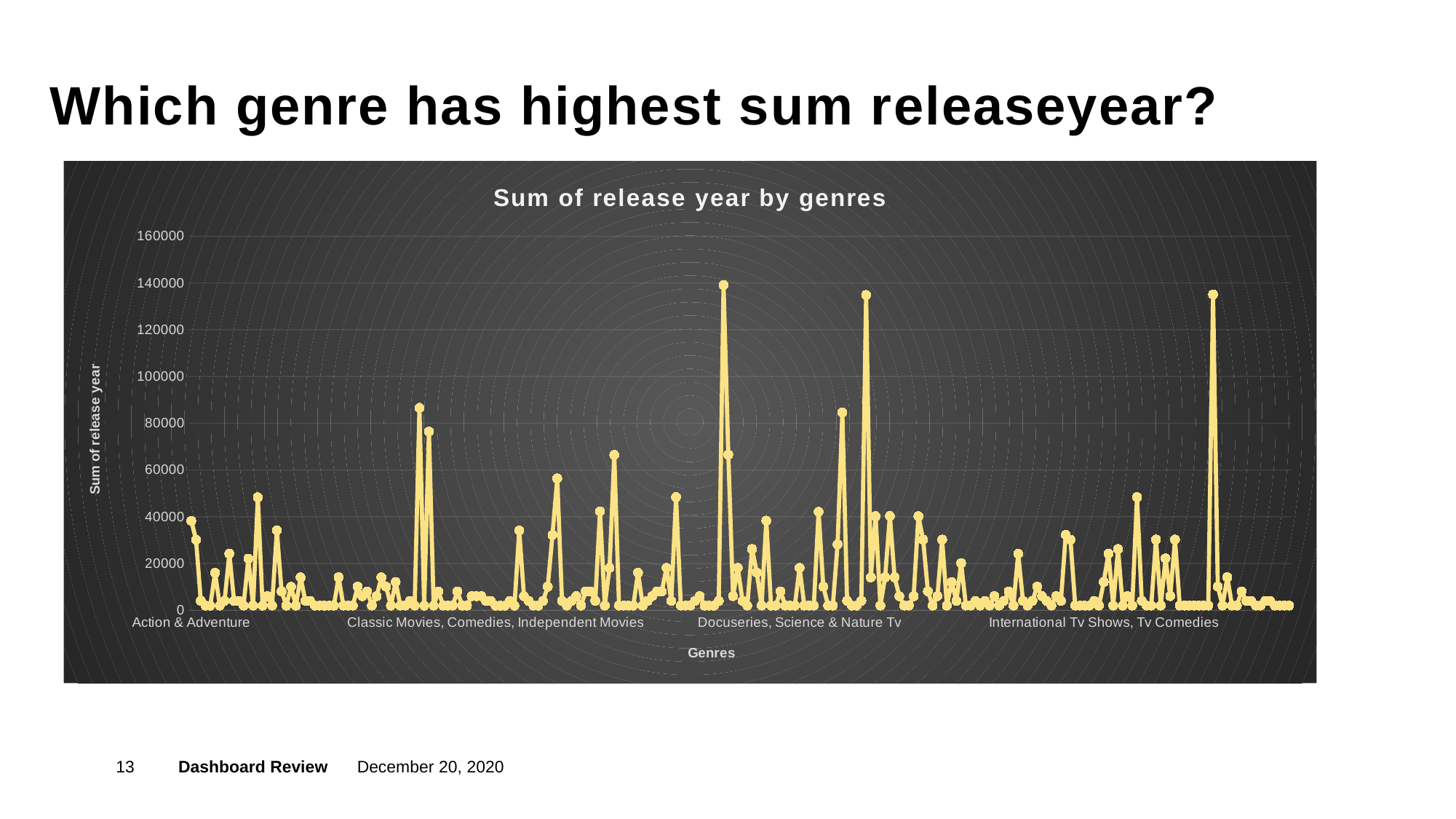

# Which genre has highest sum releaseyear?

### Chart: Sum of release year by genres

| Category | Total |
|---|---|
| Action & Adventure | 38235.0 |
| Action & Adventure, Anime Features, International Movies | 30121.0 |
| Action & Adventure, Anime Features, Sci-Fi & Fantasy | 4018.0 |
| Action & Adventure, Children & Family Movies, Comedies | 1980.0 |
| Action & Adventure, Classic Movies, International Movies | 1968.0 |
| Action & Adventure, Comedies | 16036.0 |
| Action & Adventure, Comedies, Cult Movies | 2010.0 |
| Action & Adventure, Comedies, Independent Movies | 4031.0 |
| Action & Adventure, Comedies, International Movies | 24201.0 |
| Action & Adventure, Comedies, Romantic Movies | 4022.0 |
| Action & Adventure, Comedies, Sci-Fi & Fantasy | 3999.0 |
| Action & Adventure, Documentaries, International Movies | 2017.0 |
| Action & Adventure, Dramas | 22098.0 |
| Action & Adventure, Dramas, Independent Movies | 2011.0 |
| Action & Adventure, Dramas, International Movies | 48319.0 |
| Action & Adventure, Dramas, Sci-Fi & Fantasy | 2005.0 |
| Action & Adventure, Independent Movies | 6048.0 |
| Action & Adventure, Independent Movies, Sci-Fi & Fantasy | 2009.0 |
| Action & Adventure, International Movies | 34151.0 |
| Action & Adventure, International Movies, Music & Musicals | 8045.0 |
| Action & Adventure, International Movies, Romantic Movies | 2014.0 |
| Action & Adventure, International Movies, Sci-Fi & Fantasy | 10079.0 |
| Action & Adventure, Romantic Movies | 1997.0 |
| Action & Adventure, Sci-Fi & Fantasy | 14065.0 |
| Action & Adventure, Thrillers | 4029.0 |
| Anime Features | 4026.0 |
| Anime Features, International Movies, Romantic Movies | 2013.0 |
| Anime Features, Music & Musicals, Sci-Fi & Fantasy | 2019.0 |
| Anime Series | 1985.0 |
| Anime Series, Crime Tv Shows | 2019.0 |
| Anime Series, Crime Tv Shows, International Tv Shows | 2006.0 |
| Anime Series, International Tv Shows | 14112.0 |
| Anime Series, International Tv Shows, Romantic Tv Shows | 2018.0 |
| Anime Series, International Tv Shows, Teen Tv Shows | 2014.0 |
| Anime Series, International Tv Shows, Tv Horror | 2019.0 |
| Anime Series, Kids' Tv | 10088.0 |
| British Tv Shows, Crime Tv Shows, Docuseries | 6050.0 |
| British Tv Shows, Crime Tv Shows, International Tv Shows | 8072.0 |
| British Tv Shows, Crime Tv Shows, Tv Dramas | 2016.0 |
| British Tv Shows, Docuseries | 6042.0 |
| British Tv Shows, Docuseries, International Tv Shows | 14100.0 |
| British Tv Shows, Docuseries, Science & Nature Tv | 10077.0 |
| British Tv Shows, Docuseries, Tv Comedies | 2014.0 |
| British Tv Shows, International Tv Shows, Reality Tv | 12107.0 |
| British Tv Shows, International Tv Shows, Romantic Tv Shows | 2018.0 |
| British Tv Shows, Reality Tv | 2017.0 |
| British Tv Shows, Tv Comedies | 4004.0 |
| British Tv Shows, Tv Horror, Tv Thrillers | 2008.0 |
| Children & Family Movies | 86595.0 |
| Children & Family Movies, Classic Movies | 1973.0 |
| Children & Family Movies, Comedies | 76470.0 |
| Children & Family Movies, Comedies, Dramas | 2018.0 |
| Children & Family Movies, Comedies, Romantic Movies | 8049.0 |
| Children & Family Movies, Comedies, Sci-Fi & Fantasy | 2018.0 |
| Children & Family Movies, Comedies, Sports Movies | 2007.0 |
| Children & Family Movies, Documentaries, International Movies | 2016.0 |
| Children & Family Movies, Dramas | 8055.0 |
| Children & Family Movies, Dramas, Faith & Spirituality | 2000.0 |
| Children & Family Movies, Dramas, International Movies | 2008.0 |
| Children & Family Movies, Dramas, Romantic Movies | 6053.0 |
| Children & Family Movies, Dramas, Sports Movies | 6035.0 |
| Children & Family Movies, Music & Musicals | 6051.0 |
| Children & Family Movies, Sci-Fi & Fantasy | 4028.0 |
| Classic Movies, Comedies, Cult Movies | 3960.0 |
| Classic Movies, Comedies, Independent Movies | 1986.0 |
| Classic Movies, Comedies, Sports Movies | 1974.0 |
| Classic Movies, Dramas, Independent Movies | 1993.0 |
| Classic Movies, Dramas, International Movies | 3942.0 |
| Classic Movies, Dramas, Sports Movies | 1980.0 |
| Comedies | 34123.0 |
| Comedies, Cult Movies | 6011.0 |
| Comedies, Cult Movies, Dramas | 3996.0 |
| Comedies, Cult Movies, Horror Movies | 2007.0 |
| Comedies, Cult Movies, International Movies | 1970.0 |
| Comedies, Documentaries | 3998.0 |
| Comedies, Dramas | 10079.0 |
| Comedies, Dramas, Independent Movies | 32209.0 |
| Comedies, Dramas, International Movies | 56396.0 |
| Comedies, Dramas, Lgbtq Movies | 4034.0 |
| Comedies, Dramas, Romantic Movies | 2016.0 |
| Comedies, Horror Movies | 4034.0 |
| Comedies, Horror Movies, International Movies | 6048.0 |
| Comedies, Independent Movies | 2015.0 |
| Comedies, Independent Movies, International Movies | 8045.0 |
| Comedies, Independent Movies, Romantic Movies | 8035.0 |
| Comedies, Independent Movies, Thrillers | 4033.0 |
| Comedies, International Movies | 42341.0 |
| Comedies, International Movies, Lgbtq Movies | 2018.0 |
| Comedies, International Movies, Music & Musicals | 18092.0 |
| Comedies, International Movies, Romantic Movies | 66453.0 |
| Comedies, International Movies, Sci-Fi & Fantasy | 2011.0 |
| Comedies, International Movies, Sports Movies | 2016.0 |
| Comedies, International Movies, Thrillers | 2018.0 |
| Comedies, Music & Musicals | 2012.0 |
| Comedies, Romantic Movies | 16080.0 |
| Comedies, Sci-Fi & Fantasy | 2001.0 |
| Comedies, Sports Movies | 4015.0 |
| Crime Tv Shows, Docuseries | 6055.0 |
| Crime Tv Shows, Docuseries, International Tv Shows | 8071.0 |
| Crime Tv Shows, International Tv Shows, Korean Tv Shows | 8069.0 |
| Crime Tv Shows, International Tv Shows, Spanish-Language Tv Shows | 18161.0 |
| Crime Tv Shows, International Tv Shows, Tv Action & Adventure | 4037.0 |
| Crime Tv Shows, International Tv Shows, Tv Dramas | 48413.0 |
| Crime Tv Shows, International Tv Shows, Tv Sci-Fi & Fantasy | 2017.0 |
| Crime Tv Shows, Tv Action & Adventure, Tv Dramas | 2018.0 |
| Crime Tv Shows, Tv Comedies, Tv Dramas | 2018.0 |
| Crime Tv Shows, Tv Dramas | 4036.0 |
| Crime Tv Shows, Tv Dramas, Tv Mysteries | 6051.0 |
| Cult Movies, Dramas, Independent Movies | 2015.0 |
| Cult Movies, Dramas, Thrillers | 2007.0 |
| Cult Movies, Horror Movies | 1992.0 |
| Cult Movies, Horror Movies, Independent Movies | 3992.0 |
| Documentaries | 139092.0 |
| Documentaries, International Movies | 66551.0 |
| Documentaries, International Movies, Music & Musicals | 6053.0 |
| Documentaries, International Movies, Sports Movies | 18146.0 |
| Documentaries, Lgbtq Movies | 4035.0 |
| Documentaries, Lgbtq Movies, Music & Musicals | 2017.0 |
| Documentaries, Music & Musicals | 26212.0 |
| Documentaries, Sports Movies | 16135.0 |
| Documentaries, Stand-Up Comedy | 2019.0 |
| Docuseries | 38326.0 |
| Docuseries, International Tv Shows | 2014.0 |
| Docuseries, International Tv Shows, Reality Tv | 2018.0 |
| Docuseries, International Tv Shows, Science & Nature Tv | 8069.0 |
| Docuseries, International Tv Shows, Spanish-Language Tv Shows | 2018.0 |
| Docuseries, Kids' Tv, Science & Nature Tv | 2018.0 |
| Docuseries, Reality Tv | 1988.0 |
| Docuseries, Science & Nature Tv | 18145.0 |
| Docuseries, Spanish-Language Tv Shows | 2020.0 |
| Docuseries, Stand-Up Comedy & Talk Shows | 2013.0 |
| Docuseries, Tv Dramas | 2018.0 |
| Dramas | 42093.0 |
| Dramas, Faith & Spirituality | 10075.0 |
| Dramas, Faith & Spirituality, International Movies | 2017.0 |
| Dramas, Faith & Spirituality, Romantic Movies | 2013.0 |
| Dramas, Independent Movies | 28187.0 |
| Dramas, Independent Movies, International Movies | 84627.0 |
| Dramas, Independent Movies, Lgbtq Movies | 4028.0 |
| Dramas, Independent Movies, Romantic Movies | 2015.0 |
| Dramas, Independent Movies, Sci-Fi & Fantasy | 2015.0 |
| Dramas, Independent Movies, Thrillers | 4033.0 |
| Dramas, International Movies | 134860.0 |
| Dramas, International Movies, Music & Musicals | 14066.0 |
| Dramas, International Movies, Romantic Movies | 40236.0 |
| Dramas, International Movies, Sci-Fi & Fantasy | 2015.0 |
| Dramas, International Movies, Sports Movies | 14109.0 |
| Dramas, International Movies, Thrillers | 40325.0 |
| Dramas, Romantic Movies | 14113.0 |
| Dramas, Romantic Movies, Sci-Fi & Fantasy | 6030.0 |
| Dramas, Romantic Movies, Sports Movies | 2017.0 |
| Dramas, Sci-Fi & Fantasy, Thrillers | 2019.0 |
| Dramas, Sports Movies | 5998.0 |
| Dramas, Thrillers | 40215.0 |
| Horror Movies | 30210.0 |
| Horror Movies, Independent Movies | 8065.0 |
| Horror Movies, Independent Movies, International Movies | 2015.0 |
| Horror Movies, Independent Movies, Thrillers | 6046.0 |
| Horror Movies, International Movies | 30220.0 |
| Horror Movies, International Movies, Sci-Fi & Fantasy | 2018.0 |
| Horror Movies, International Movies, Thrillers | 12059.0 |
| Horror Movies, Sci-Fi & Fantasy, Thrillers | 4028.0 |
| Horror Movies, Thrillers | 20153.0 |
| Independent Movies, International Movies, Thrillers | 2018.0 |
| Independent Movies, Sci-Fi & Fantasy, Thrillers | 2017.0 |
| Independent Movies, Thrillers | 4023.0 |
| International Movies | 2019.0 |
| International Movies, Lgbtq Movies, Romantic Movies | 4027.0 |
| International Movies, Music & Musicals | 2019.0 |
| International Movies, Music & Musicals, Romantic Movies | 6028.0 |
| International Movies, Romantic Movies | 2019.0 |
| International Movies, Sci-Fi & Fantasy, Thrillers | 4030.0 |
| International Movies, Thrillers | 8060.0 |
| International Tv Shows | 2017.0 |
| International Tv Shows, Korean Tv Shows, Romantic Tv Shows | 24198.0 |
| International Tv Shows, Korean Tv Shows, Tv Action & Adventure | 4038.0 |
| International Tv Shows, Korean Tv Shows, Tv Comedies | 2018.0 |
| International Tv Shows, Korean Tv Shows, Tv Dramas | 4035.0 |
| International Tv Shows, Reality Tv | 10088.0 |
| International Tv Shows, Reality Tv, Spanish-Language Tv Shows | 6056.0 |
| International Tv Shows, Romantic Tv Shows | 4007.0 |
| International Tv Shows, Romantic Tv Shows, Spanish-Language Tv Shows | 2015.0 |
| International Tv Shows, Romantic Tv Shows, Teen Tv Shows | 6057.0 |
| International Tv Shows, Romantic Tv Shows, Tv Action & Adventure | 4021.0 |
| International Tv Shows, Romantic Tv Shows, Tv Comedies | 32234.0 |
| International Tv Shows, Romantic Tv Shows, Tv Dramas | 30210.0 |
| International Tv Shows, Spanish-Language Tv Shows, Stand-Up Comedy & Talk Shows | 2019.0 |
| International Tv Shows, Spanish-Language Tv Shows, Tv Dramas | 2019.0 |
| International Tv Shows, Stand-Up Comedy & Talk Shows, Tv Comedies | 2019.0 |
| International Tv Shows, Tv Action & Adventure, Tv Comedies | 2017.0 |
| International Tv Shows, Tv Action & Adventure, Tv Dramas | 4038.0 |
| International Tv Shows, Tv Action & Adventure, Tv Mysteries | 2019.0 |
| International Tv Shows, Tv Comedies | 12058.0 |
| International Tv Shows, Tv Comedies, Tv Dramas | 24198.0 |
| International Tv Shows, Tv Comedies, Tv Sci-Fi & Fantasy | 2019.0 |
| International Tv Shows, Tv Dramas | 26185.0 |
| International Tv Shows, Tv Dramas, Teen Tv Shows | 2019.0 |
| International Tv Shows, Tv Dramas, Tv Horror | 6053.0 |
| International Tv Shows, Tv Dramas, Tv Thrillers | 2019.0 |
| Kids' Tv | 48394.0 |
| Kids' Tv, Korean Tv Shows | 4035.0 |
| Kids' Tv, Tv Action & Adventure, Tv Comedies | 2019.0 |
| Kids' Tv, Tv Action & Adventure, Tv Dramas | 2019.0 |
| Kids' Tv, Tv Comedies | 30249.0 |
| Kids' Tv, Tv Thrillers | 2019.0 |
| Movies | 22183.0 |
| Music & Musicals | 6051.0 |
| Reality Tv | 30248.0 |
| Reality Tv, Science & Nature Tv, Tv Action & Adventure | 2018.0 |
| Reality Tv, Tv Comedies, Tv Horror | 2019.0 |
| Romantic Tv Shows, Spanish-Language Tv Shows, Tv Comedies | 2016.0 |
| Romantic Tv Shows, Tv Comedies | 2018.0 |
| Romantic Tv Shows, Tv Comedies, Tv Dramas | 2016.0 |
| Sci-Fi & Fantasy, Thrillers | 2009.0 |
| Spanish-Language Tv Shows, Tv Dramas | 2016.0 |
| Stand-Up Comedy | 135093.0 |
| Stand-Up Comedy & Talk Shows, Tv Comedies | 10090.0 |
| Stand-Up Comedy & Talk Shows, Tv Mysteries, Tv Sci-Fi & Fantasy | 2017.0 |
| Thrillers | 14108.0 |
| Tv Action & Adventure, Tv Comedies, Tv Horror | 2019.0 |
| Tv Action & Adventure, Tv Dramas, Tv Sci-Fi & Fantasy | 2019.0 |
| Tv Comedies | 8068.0 |
| Tv Comedies, Tv Dramas | 4038.0 |
| Tv Comedies, Tv Dramas, Teen Tv Shows | 4035.0 |
| Tv Comedies, Tv Dramas, Tv Mysteries | 2018.0 |
| Tv Comedies, Tv Mysteries | 2018.0 |
| Tv Dramas | 4036.0 |
| Tv Dramas, Tv Horror, Tv Mysteries | 4035.0 |
| Tv Dramas, Tv Thrillers | 2016.0 |
| Tv Horror, Teen Tv Shows | 2019.0 |
| Tv Horror, Tv Mysteries, Tv Sci-Fi & Fantasy | 2015.0 |
| Tv Shows | 2017.0 |
13
Dashboard Review
December 20, 2020